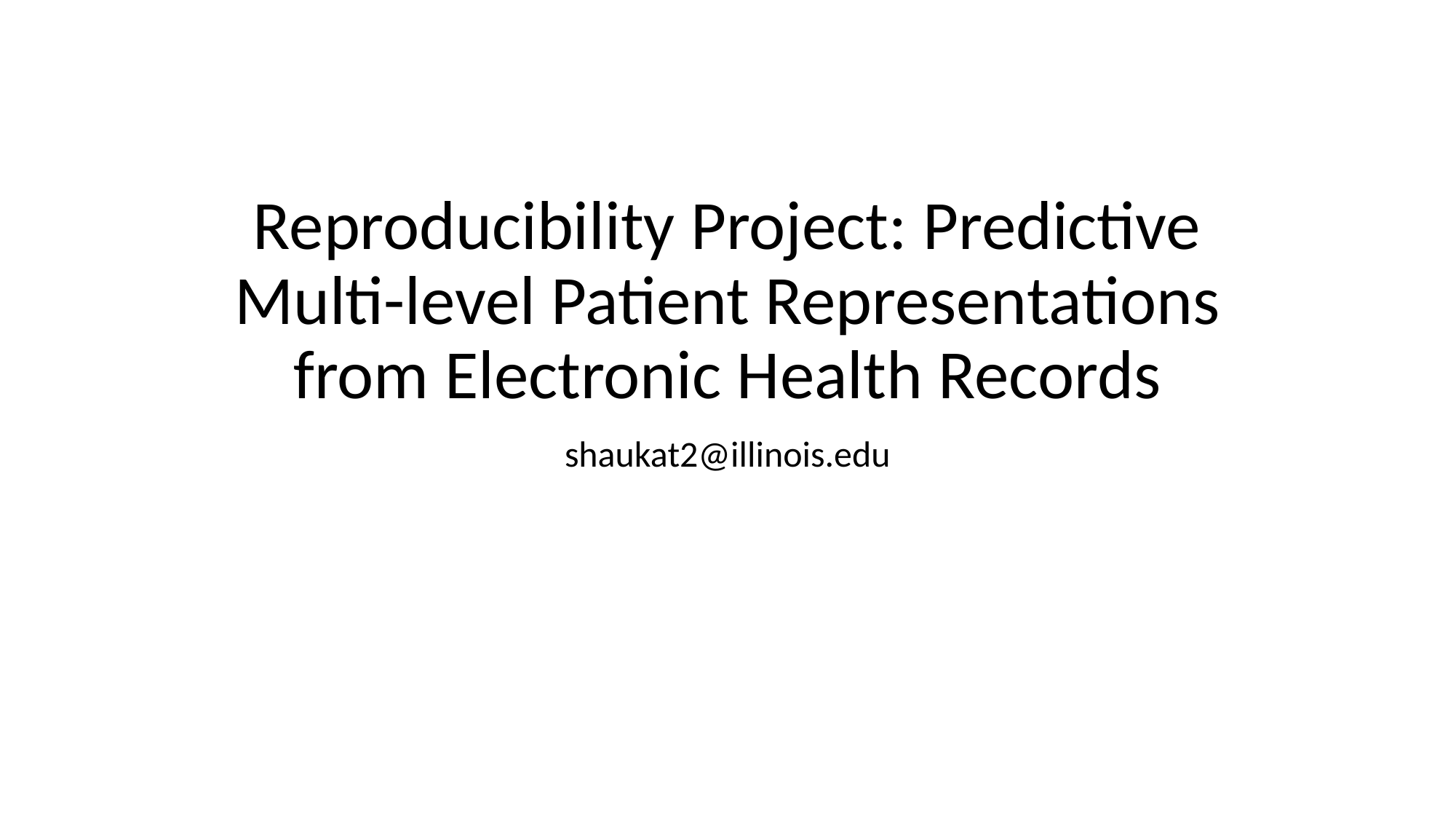

# Reproducibility Project: Predictive Multi-level Patient Representations from Electronic Health Records
shaukat2@illinois.edu